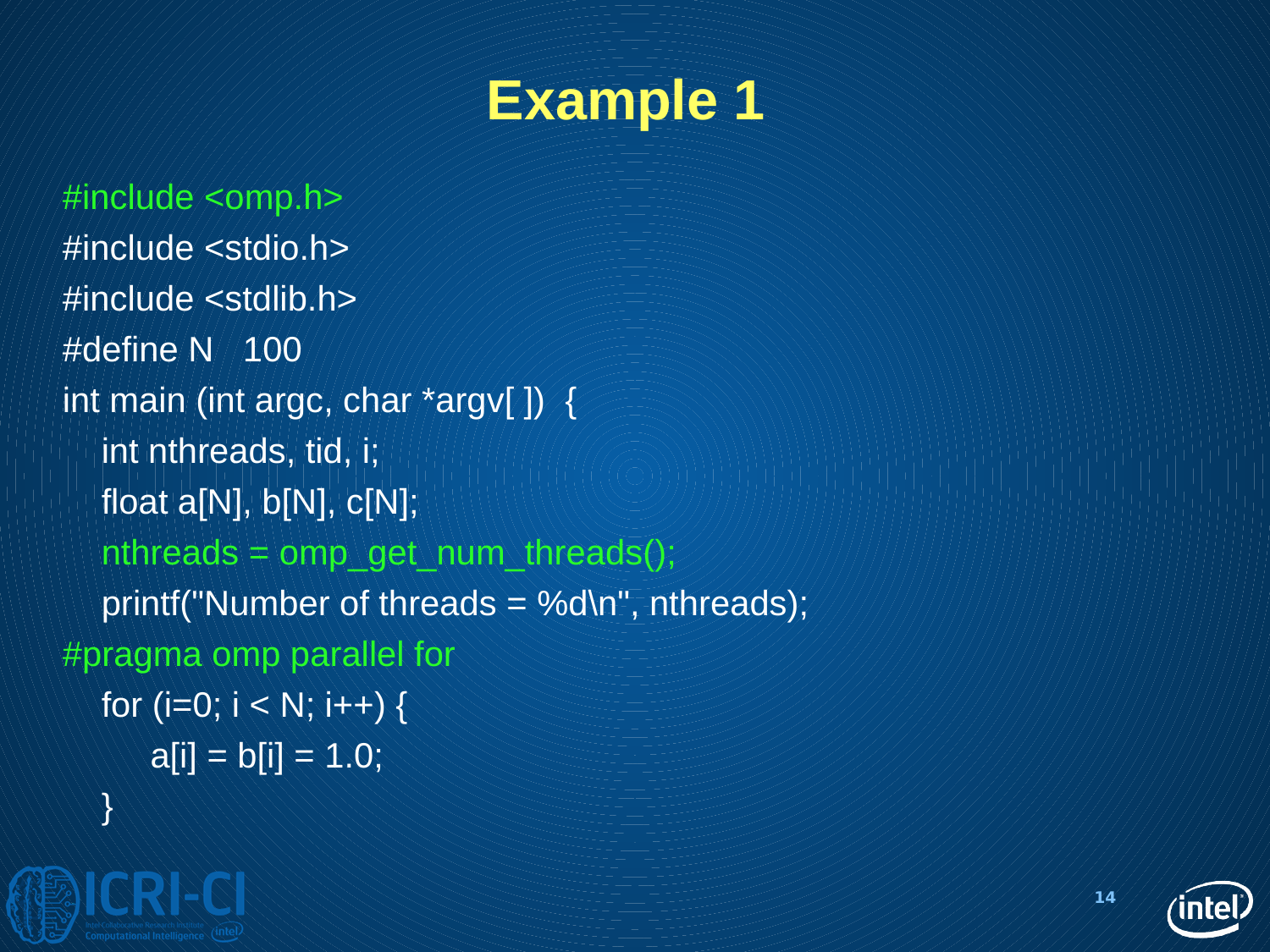

# Example 1
#include <omp.h>
#include <stdio.h>
#include <stdlib.h>
#define N   100
int main (int argc, char *argv[ ])  {
    int nthreads, tid, i;
    float a[N], b[N], c[N];
    nthreads = omp_get_num_threads();
    printf("Number of threads = %d\n", nthreads);
#pragma omp parallel for
    for (i=0; i < N; i++) {
         a[i] = b[i] = 1.0;
    }